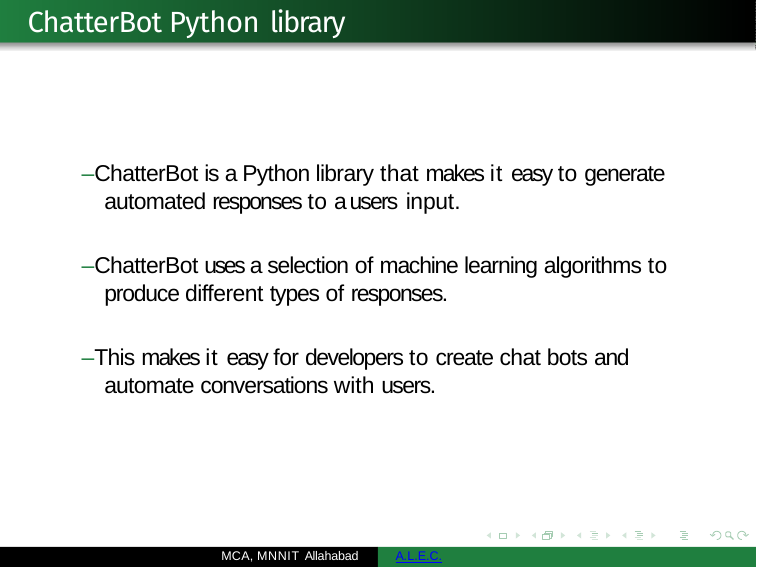

# ChatterBot Python library
–ChatterBot is a Python library that makes it easy to generate  automated responses to a users input.

–ChatterBot uses a selection of machine learning algorithms to  produce different types of responses.

–This makes it easy for developers to create chat bots and  automate conversations with users.

MCA, MNNIT Allahabad
A.L.E.C.